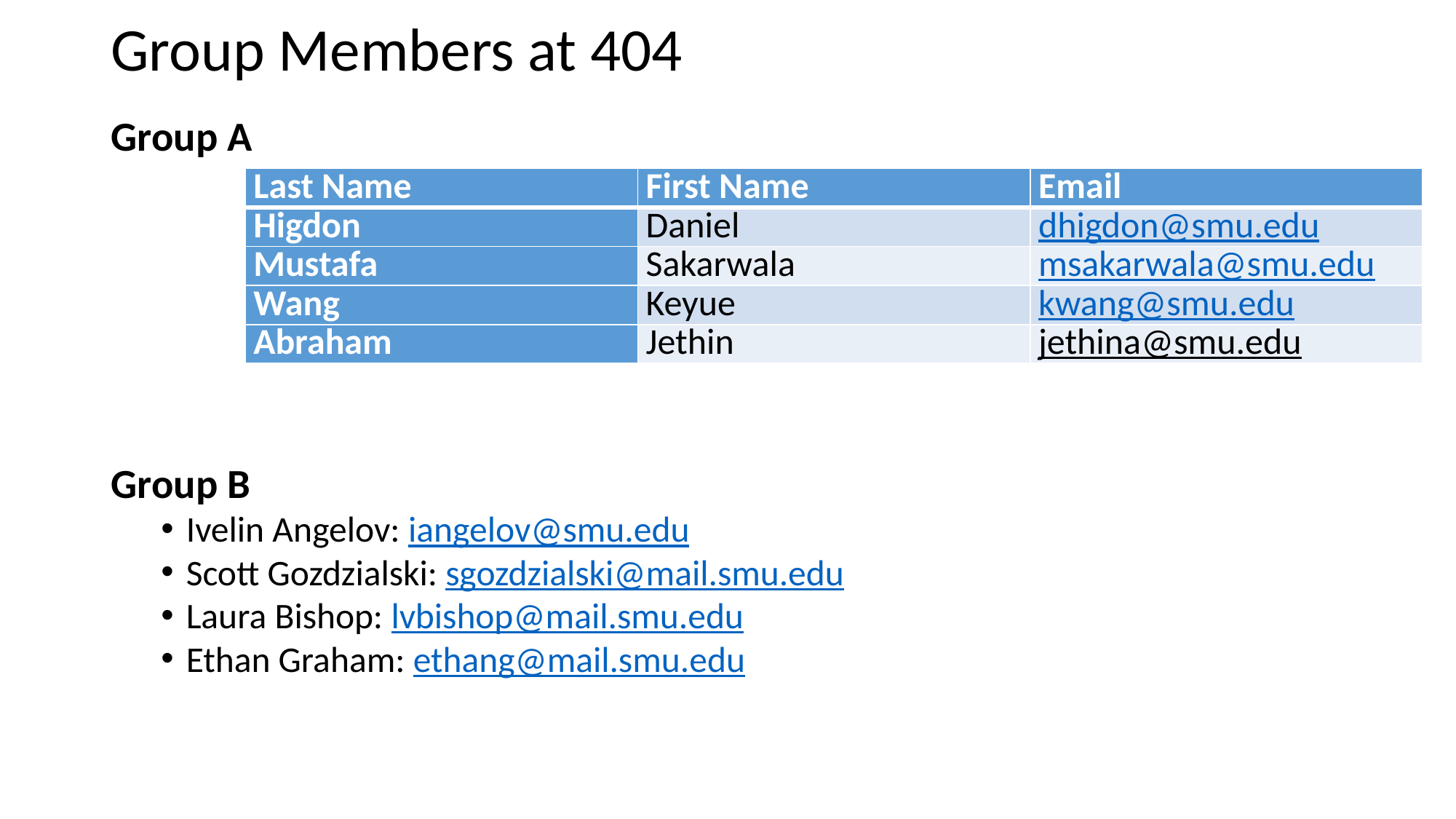

# Group Members at 404
Group A

Group B
Ivelin Angelov: iangelov@smu.edu
Scott Gozdzialski: sgozdzialski@mail.smu.edu
Laura Bishop: lvbishop@mail.smu.edu
Ethan Graham: ethang@mail.smu.edu

| Last Name | First Name | Email |
| --- | --- | --- |
| Higdon | Daniel | dhigdon@smu.edu |
| Mustafa | Sakarwala | msakarwala@smu.edu |
| Wang | Keyue | kwang@smu.edu |
| Abraham | Jethin | jethina@smu.edu |